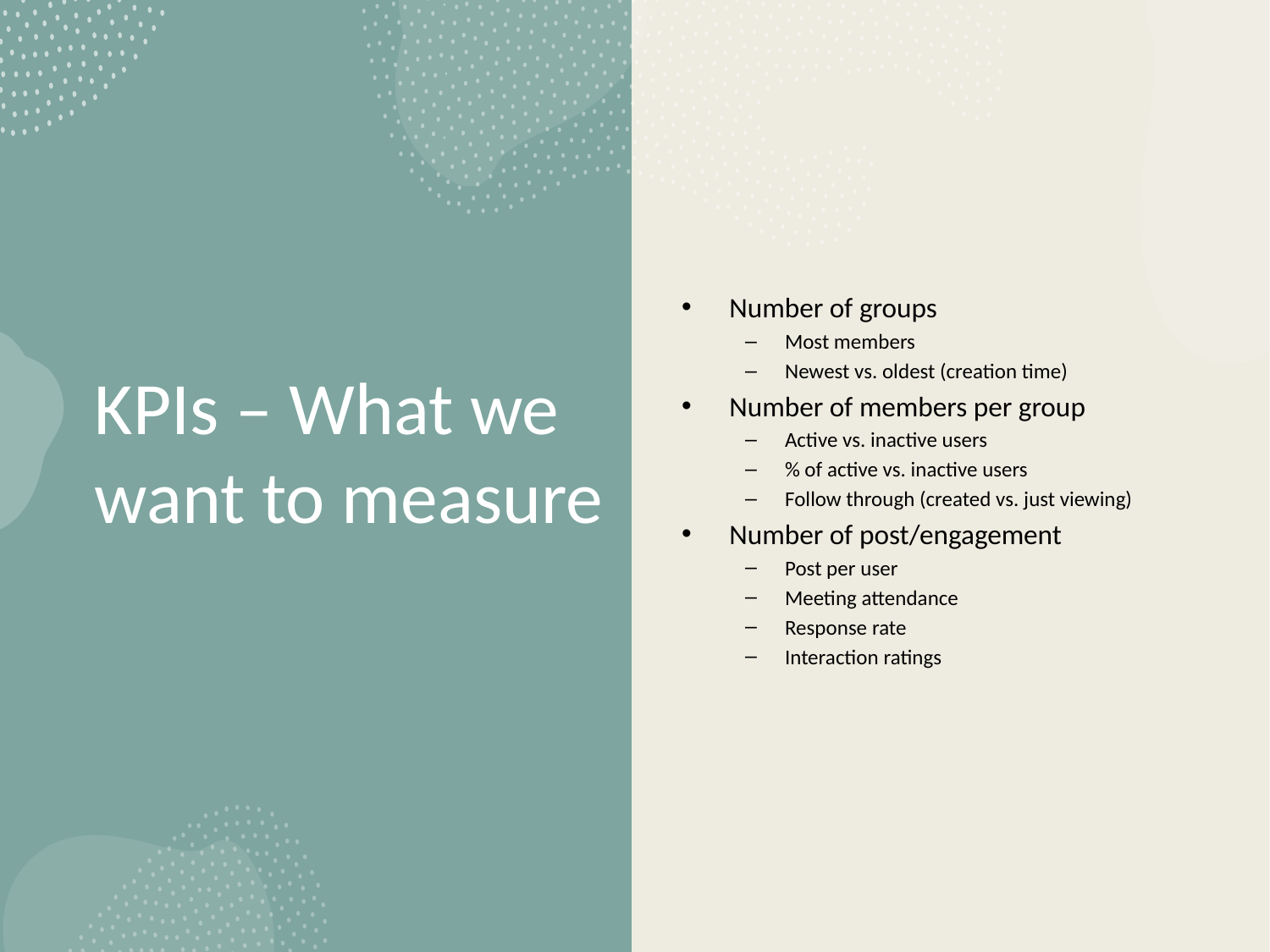

Number of groups
Most members
Newest vs. oldest (creation time)
Number of members per group
Active vs. inactive users
% of active vs. inactive users
Follow through (created vs. just viewing)
Number of post/engagement
Post per user
Meeting attendance
Response rate
Interaction ratings

# KPIs – What we want to measure